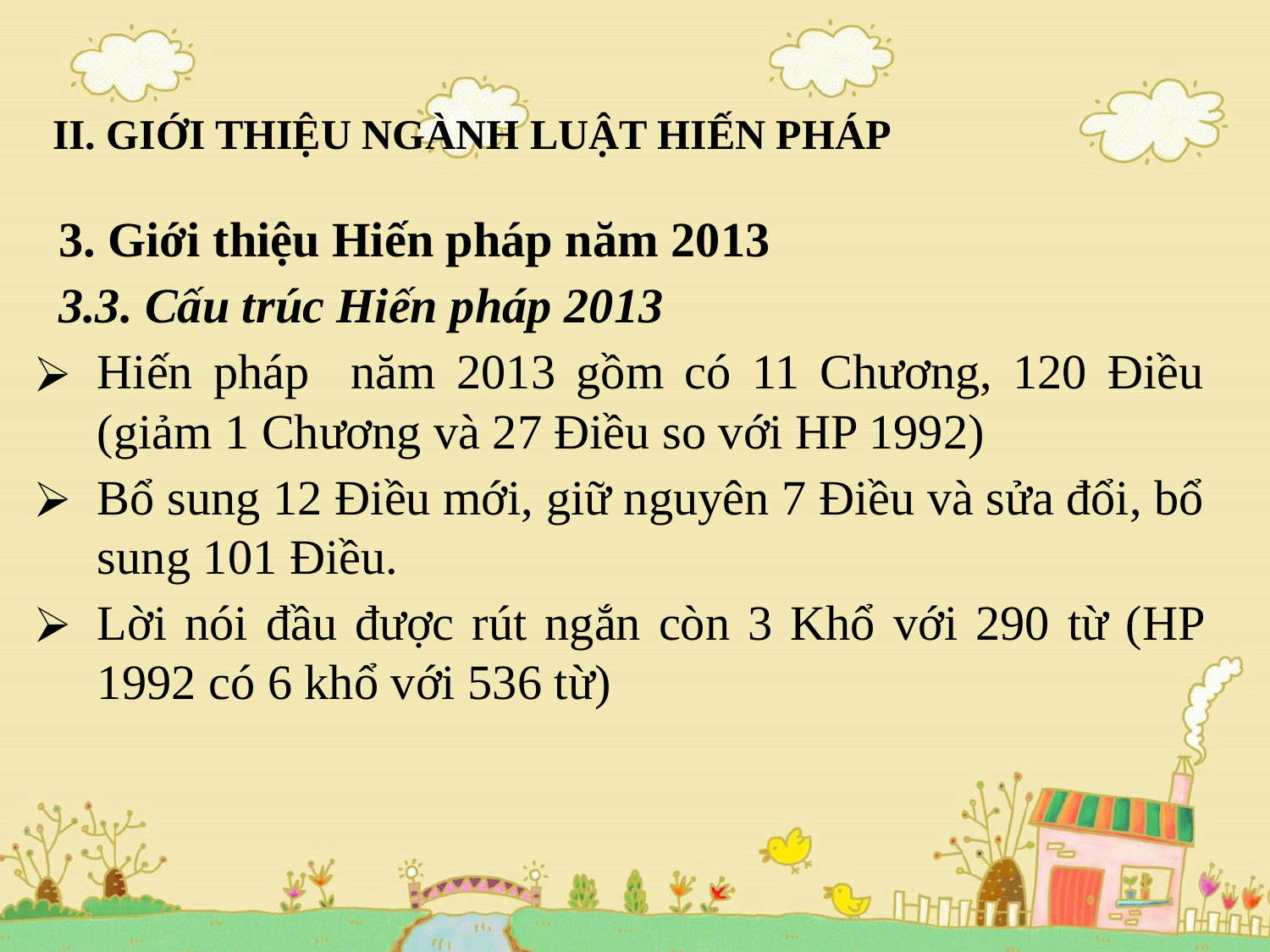

# II. GIỚI THIỆU NGÀNH LUẬT HIẾN PHÁP
3. Giới thiệu Hiến pháp năm 2013
3.3. Cấu trúc Hiến pháp 2013
Hiến pháp  năm 2013 gồm có 11 Chương, 120 Điều (giảm 1 Chương và 27 Điều so với HP 1992)
Bổ sung 12 Điều mới, giữ nguyên 7 Điều và sửa đổi, bổ sung 101 Điều.
Lời nói đầu được rút ngắn còn 3 Khổ với 290 từ (HP 1992 có 6 khổ với 536 từ)